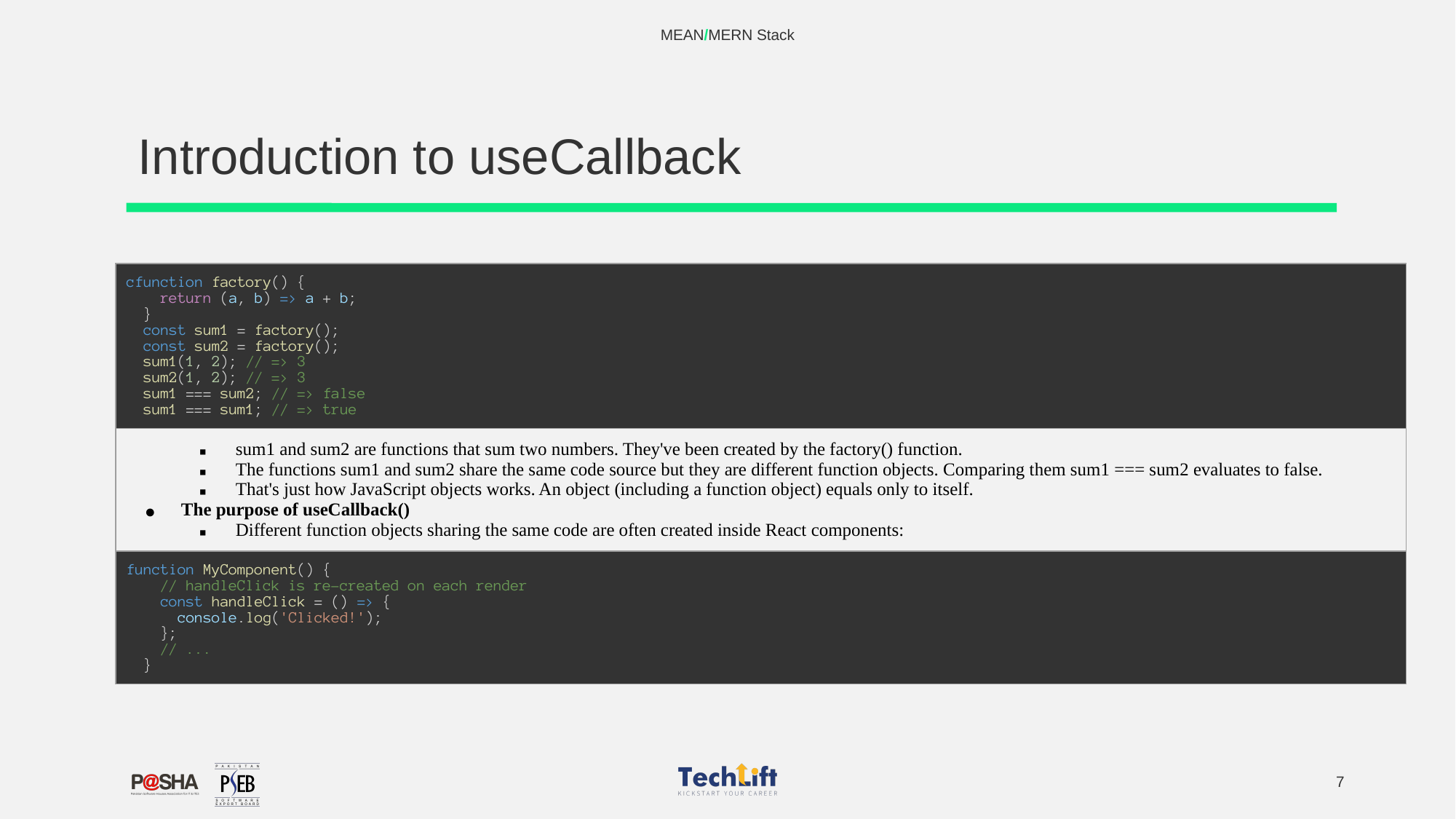

MEAN/MERN Stack
# Introduction to useCallback
| cfunction factory() {     return (a, b) => a + b;   }   const sum1 = factory();   const sum2 = factory();   sum1(1, 2); // => 3   sum2(1, 2); // => 3   sum1 === sum2; // => false   sum1 === sum1; // => true |
| --- |
| sum1 and sum2 are functions that sum two numbers. They've been created by the factory() function. The functions sum1 and sum2 share the same code source but they are different function objects. Comparing them sum1 === sum2 evaluates to false. That's just how JavaScript objects works. An object (including a function object) equals only to itself. The purpose of useCallback() Different function objects sharing the same code are often created inside React components: |
| function MyComponent() {     // handleClick is re-created on each render     const handleClick = () => {       console.log('Clicked!');     };     // ...   } |
7